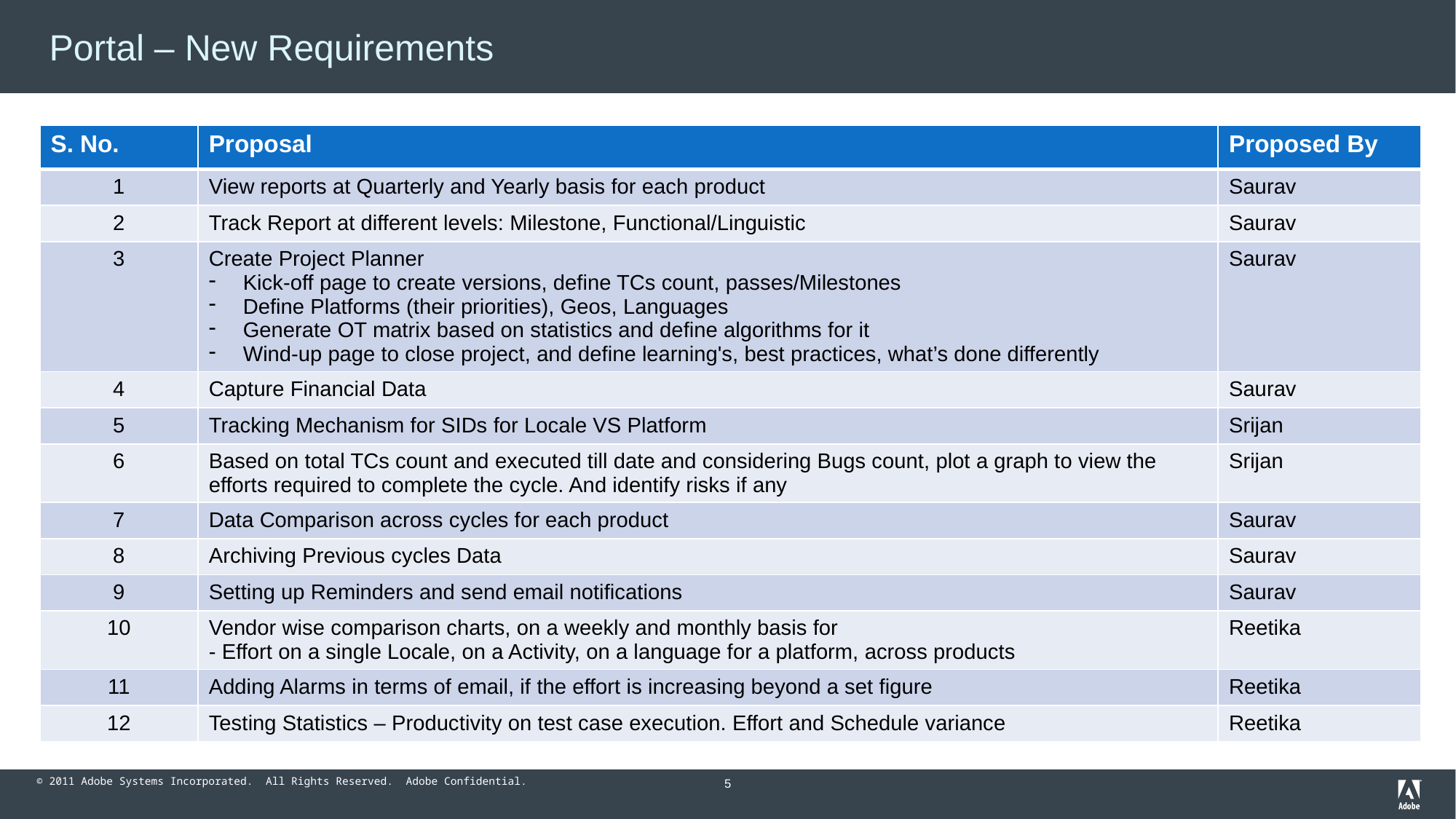

# Portal – New Requirements

| S. No. | Proposal | Proposed By |
| --- | --- | --- |
| 1 | View reports at Quarterly and Yearly basis for each product | Saurav |
| 2 | Track Report at different levels: Milestone, Functional/Linguistic | Saurav |
| 3 | Create Project Planner Kick-off page to create versions, define TCs count, passes/Milestones Define Platforms (their priorities), Geos, Languages Generate OT matrix based on statistics and define algorithms for it Wind-up page to close project, and define learning's, best practices, what’s done differently | Saurav |
| 4 | Capture Financial Data | Saurav |
| 5 | Tracking Mechanism for SIDs for Locale VS Platform | Srijan |
| 6 | Based on total TCs count and executed till date and considering Bugs count, plot a graph to view the efforts required to complete the cycle. And identify risks if any | Srijan |
| 7 | Data Comparison across cycles for each product | Saurav |
| 8 | Archiving Previous cycles Data | Saurav |
| 9 | Setting up Reminders and send email notifications | Saurav |
| 10 | Vendor wise comparison charts, on a weekly and monthly basis for - Effort on a single Locale, on a Activity, on a language for a platform, across products | Reetika |
| 11 | Adding Alarms in terms of email, if the effort is increasing beyond a set figure | Reetika |
| 12 | Testing Statistics – Productivity on test case execution. Effort and Schedule variance | Reetika |
5